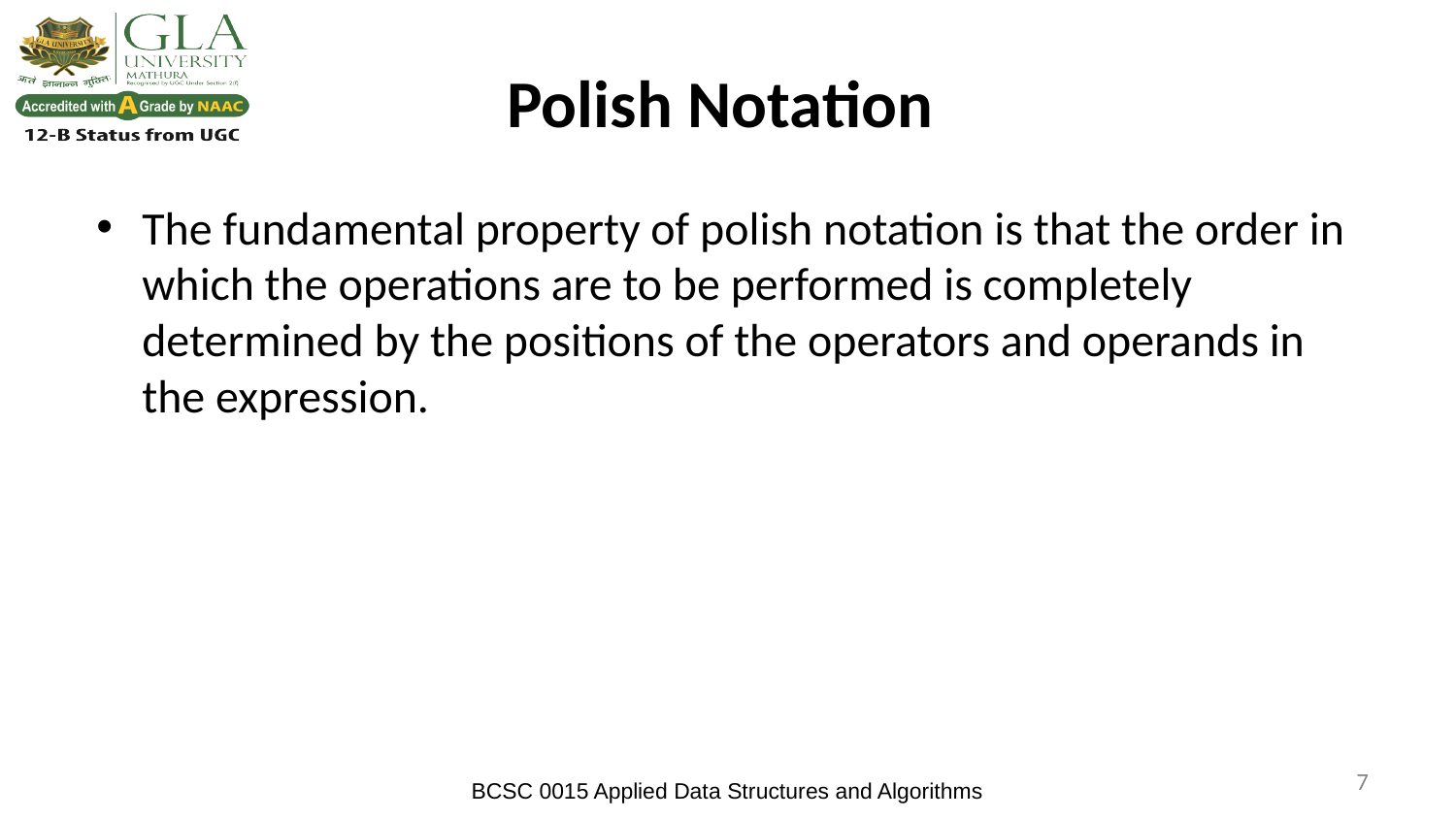

# Polish Notation
The fundamental property of polish notation is that the order in which the operations are to be performed is completely determined by the positions of the operators and operands in the expression.
7